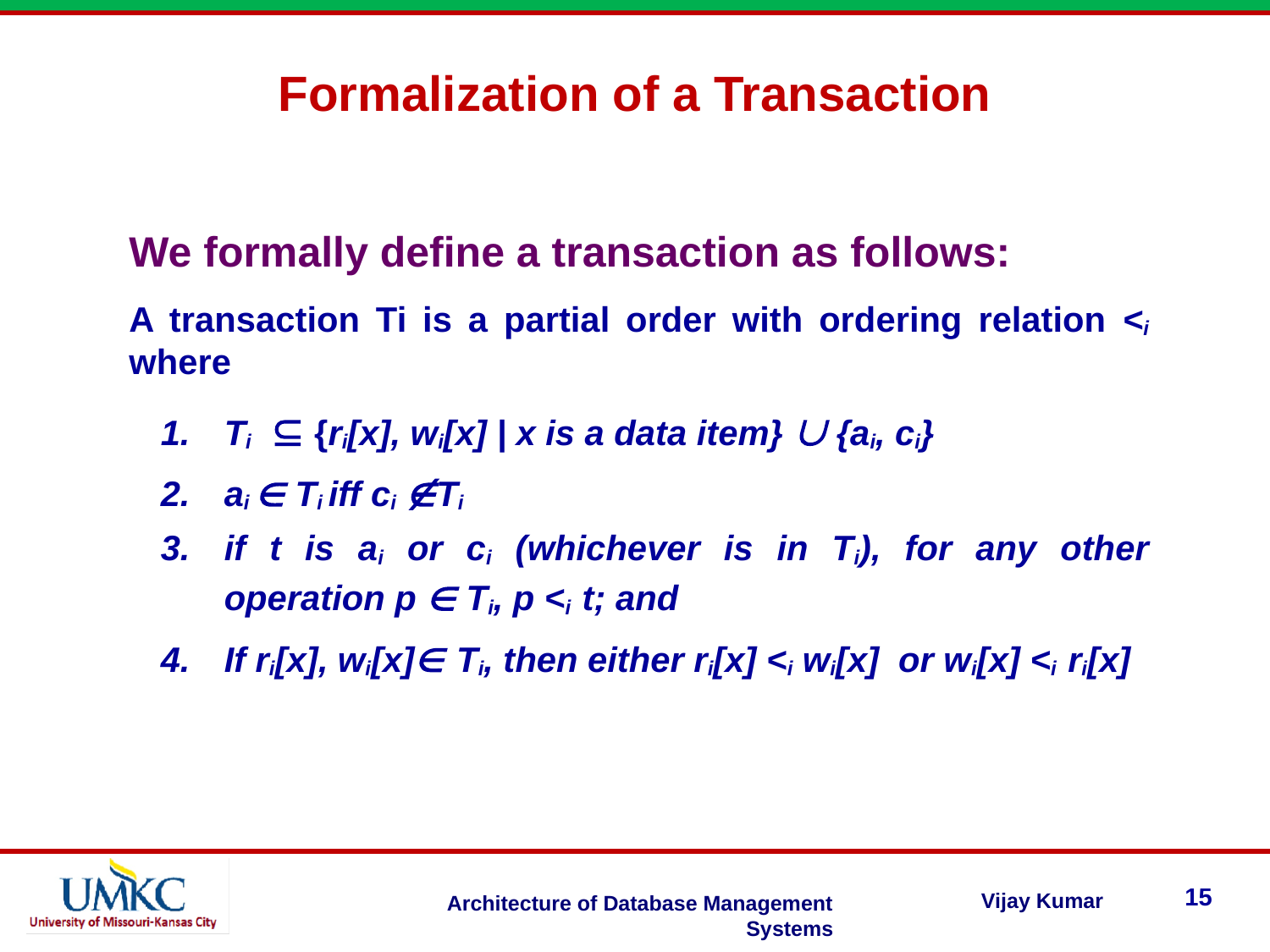

Formalization of a Transaction
We formally define a transaction as follows:
A transaction Ti is a partial order with ordering relation <i where
Ti  ⊆ {ri[x], wi[x] | x is a data item} ∪ {ai, ci}
ai ∈ Ti iff ci ∉Ti
if t is ai or ci (whichever is in Ti), for any other operation p ∈ Ti, p <i  t; and
If ri[x], wi[x]∈ Ti, then either ri[x] <i wi[x]  or wi[x] <i  ri[x]
15